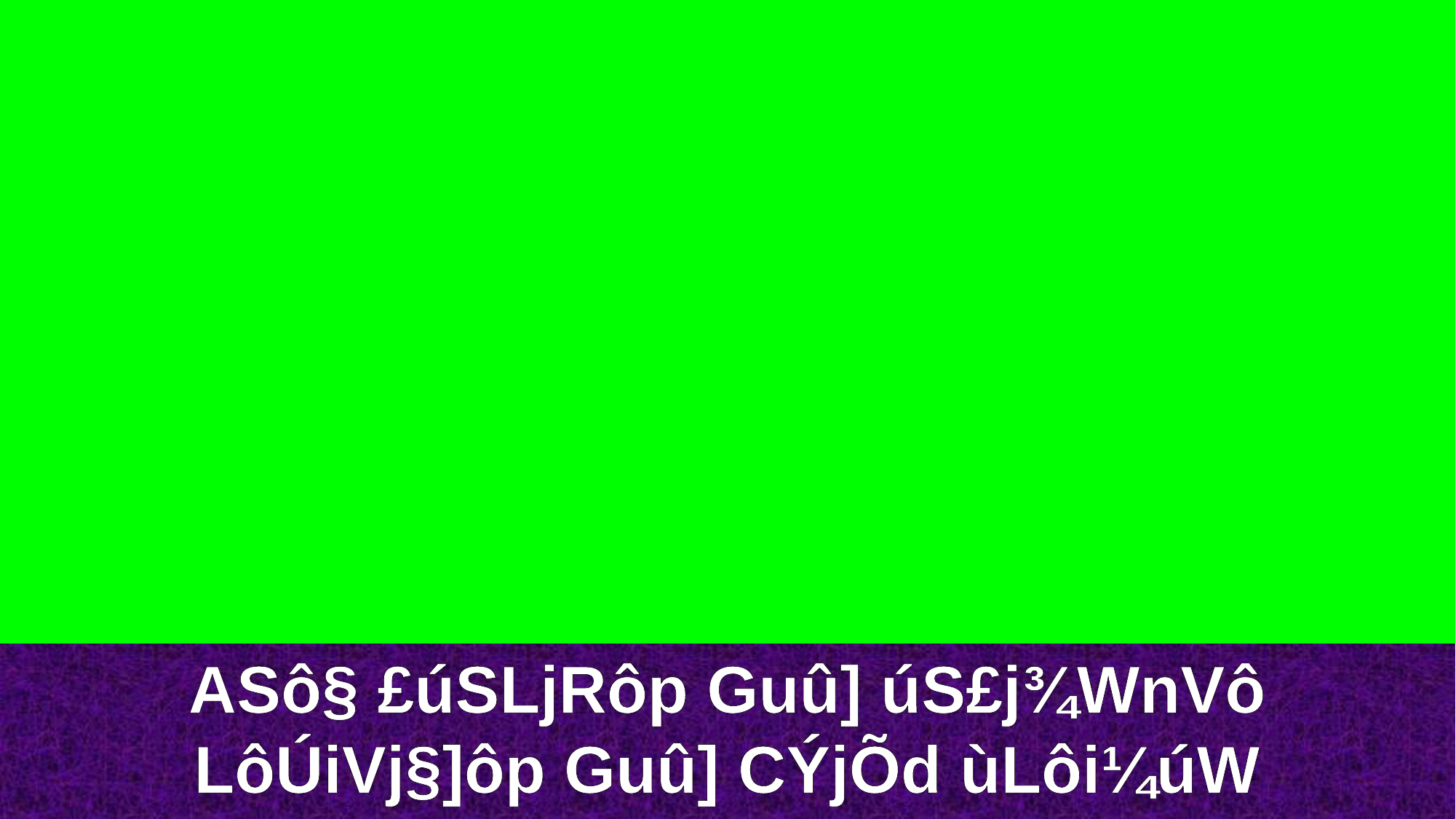

ASô§ £úSLjRôp Guû] úS£j¾WnVô
LôÚiVj§]ôp Guû] CÝjÕd ùLôi¼úW